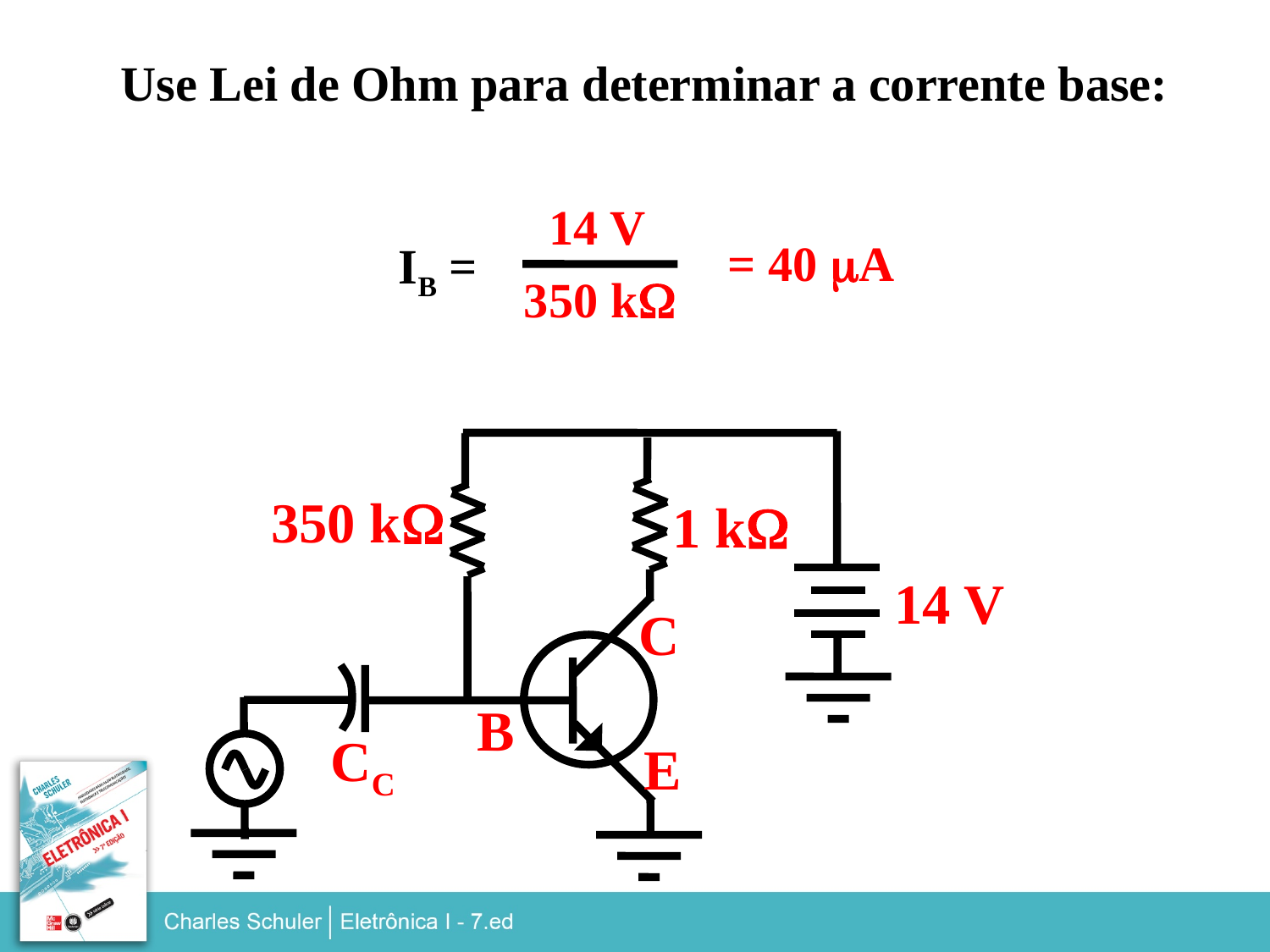

Use Lei de Ohm para determinar a corrente base:
14 V
= 40 μA
IB =
350 kΩ

350 kΩ

1 kΩ

14 V

C

B

CC

E